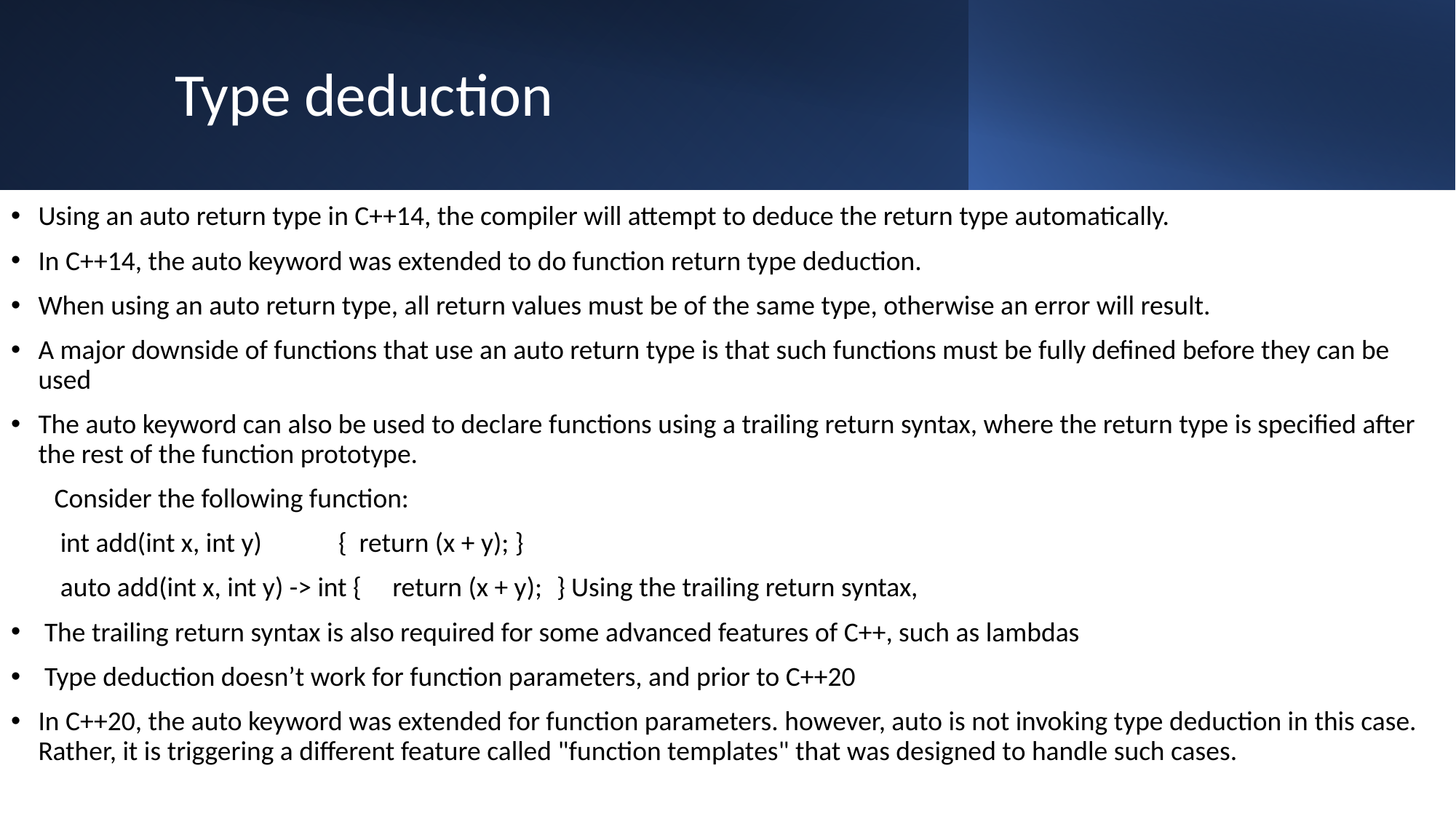

# Type deduction
Using an auto return type in C++14, the compiler will attempt to deduce the return type automatically.
In C++14, the auto keyword was extended to do function return type deduction.
When using an auto return type, all return values must be of the same type, otherwise an error will result.
A major downside of functions that use an auto return type is that such functions must be fully defined before they can be used
The auto keyword can also be used to declare functions using a trailing return syntax, where the return type is specified after the rest of the function prototype.
       Consider the following function:
        int add(int x, int y) 	{  return (x + y); }
        auto add(int x, int y) -> int {     return (x + y);	} Using the trailing return syntax,
 The trailing return syntax is also required for some advanced features of C++, such as lambdas
 Type deduction doesn’t work for function parameters, and prior to C++20
In C++20, the auto keyword was extended for function parameters. however, auto is not invoking type deduction in this case. Rather, it is triggering a different feature called "function templates" that was designed to handle such cases.